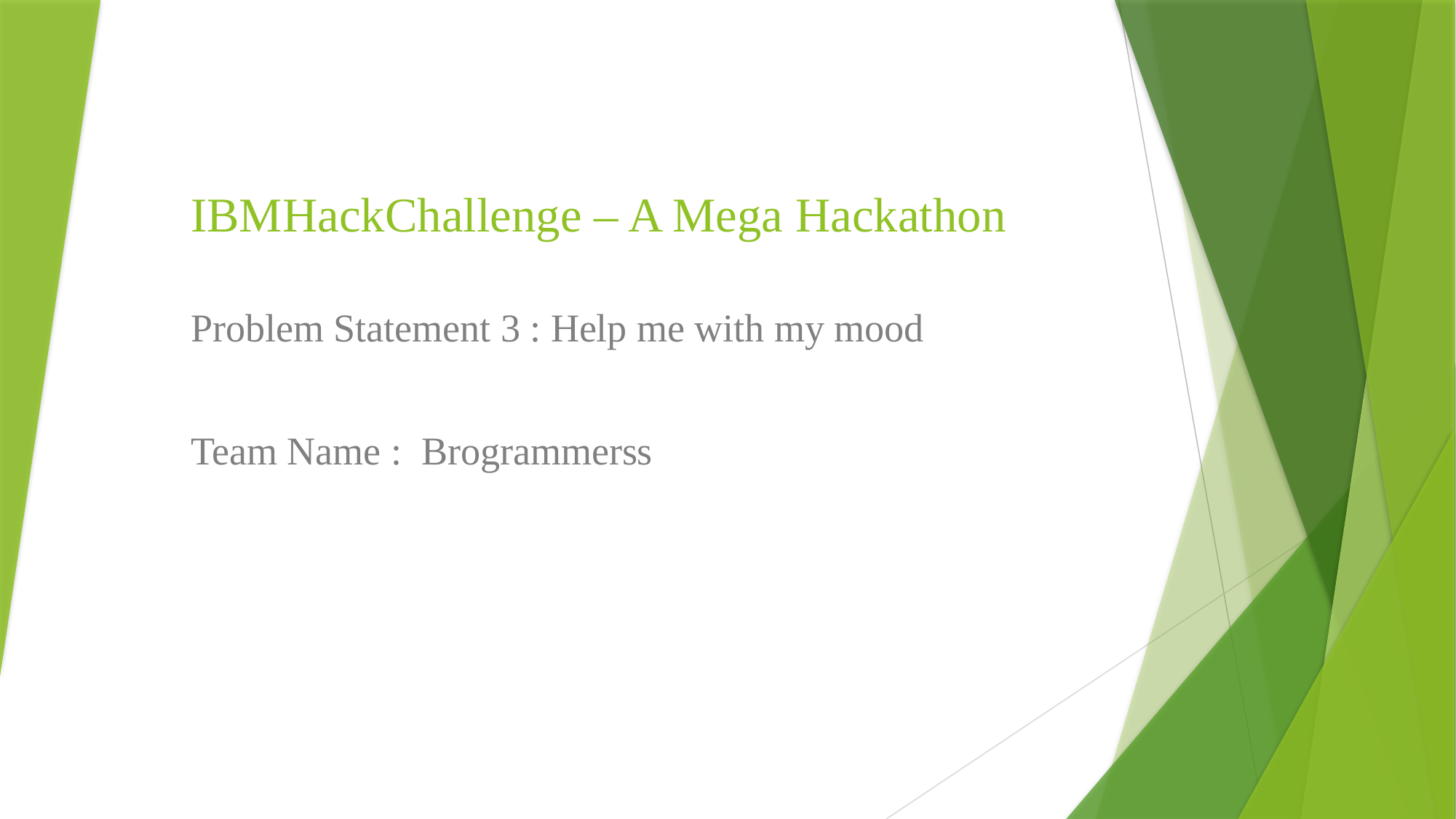

# IBMHackChallenge – A Mega Hackathon
Problem Statement 3 : Help me with my mood

Team Name :  Brogrammerss